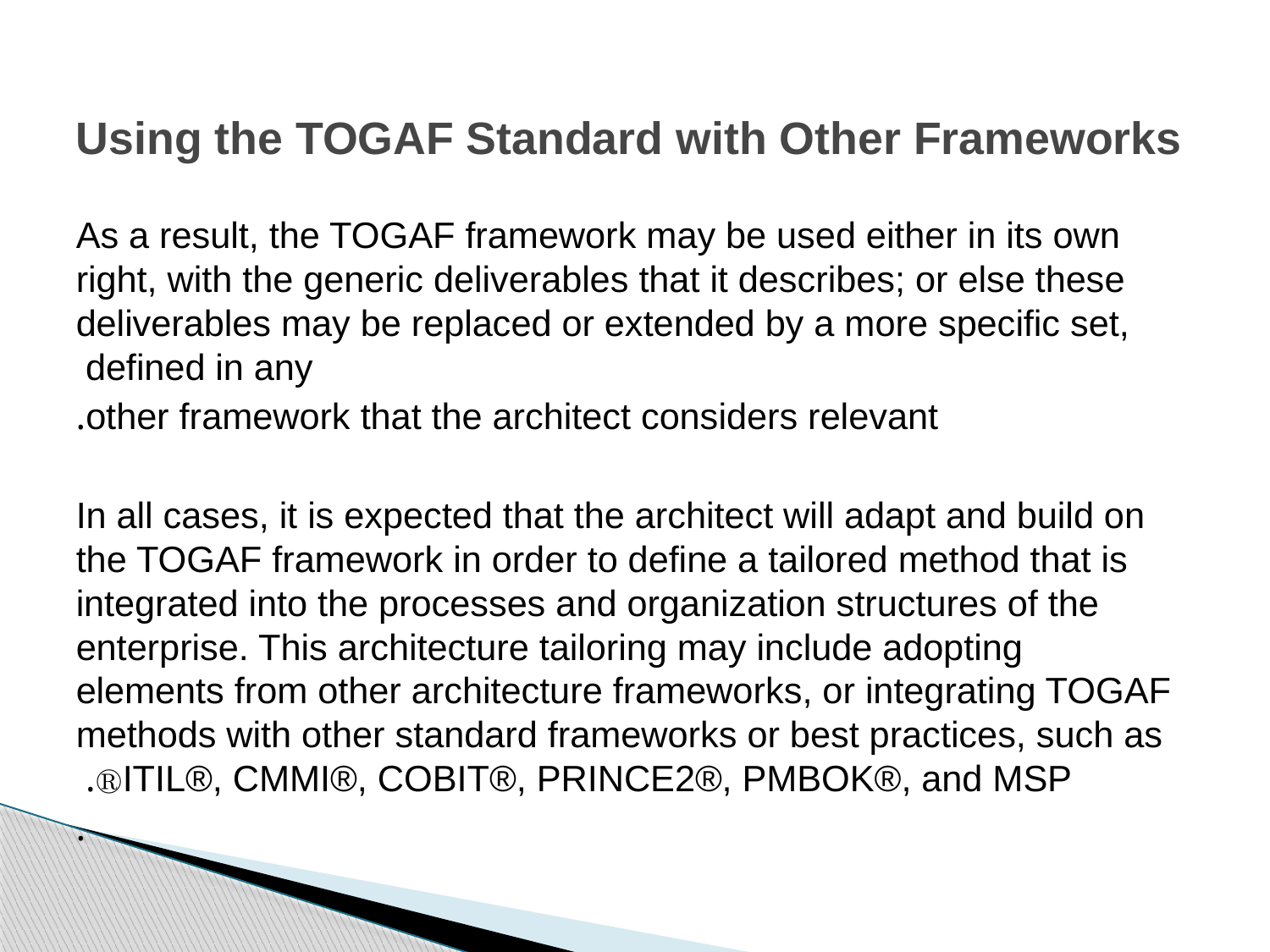

# Using the TOGAF Standard with Other Frameworks
As a result, the TOGAF framework may be used either in its own right, with the generic deliverables that it describes; or else these deliverables may be replaced or extended by a more specific set, defined in any
other framework that the architect considers relevant.

In all cases, it is expected that the architect will adapt and build on the TOGAF framework in order to define a tailored method that is integrated into the processes and organization structures of the enterprise. This architecture tailoring may include adopting elements from other architecture frameworks, or integrating TOGAF methods with other standard frameworks or best practices, such as ITIL®, CMMI®, COBIT®, PRINCE2®, PMBOK®, and MSP®.
.